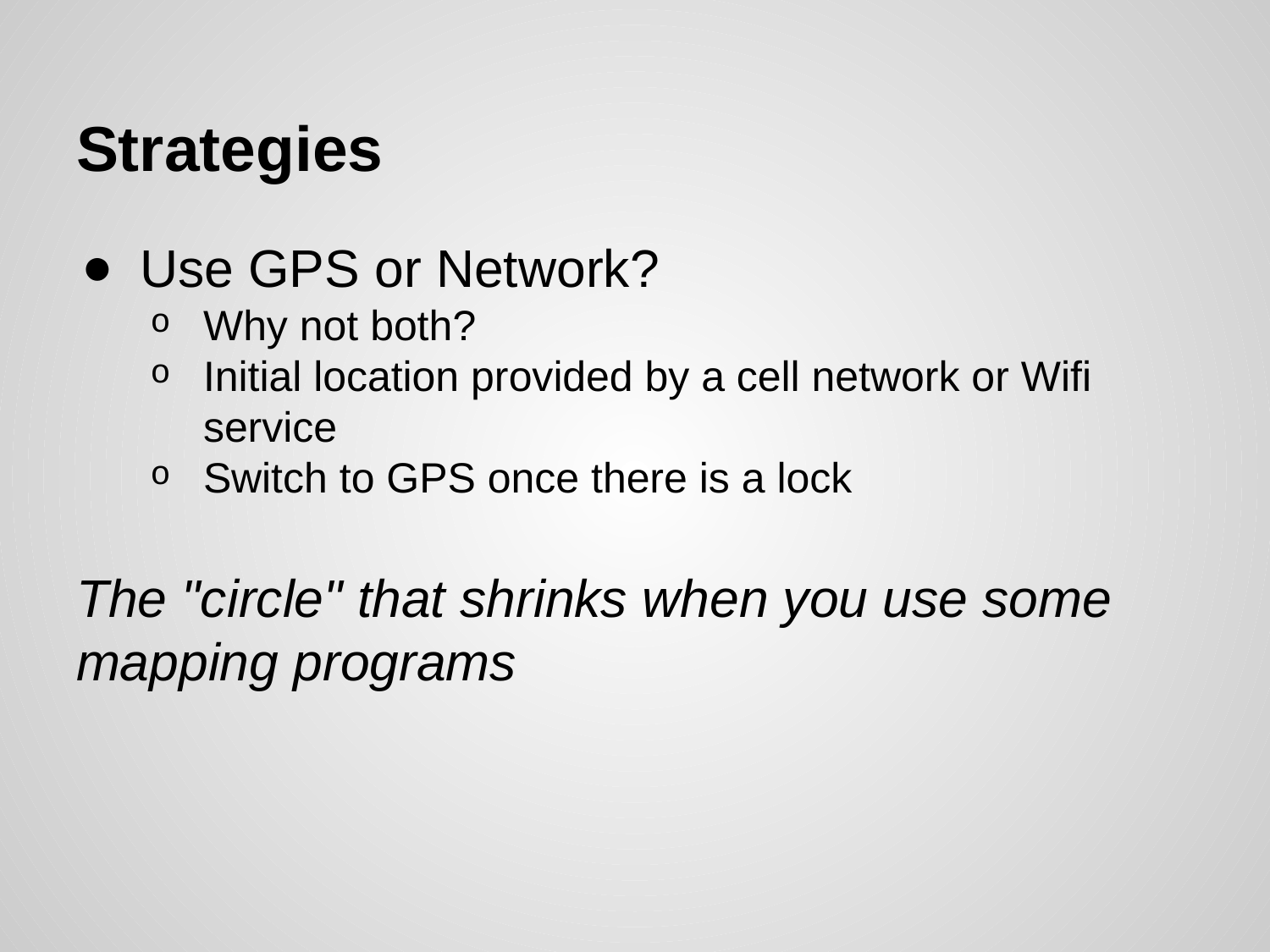

# Strategies
Use GPS or Network?
Why not both?
Initial location provided by a cell network or Wifi service
Switch to GPS once there is a lock

The "circle" that shrinks when you use some mapping programs